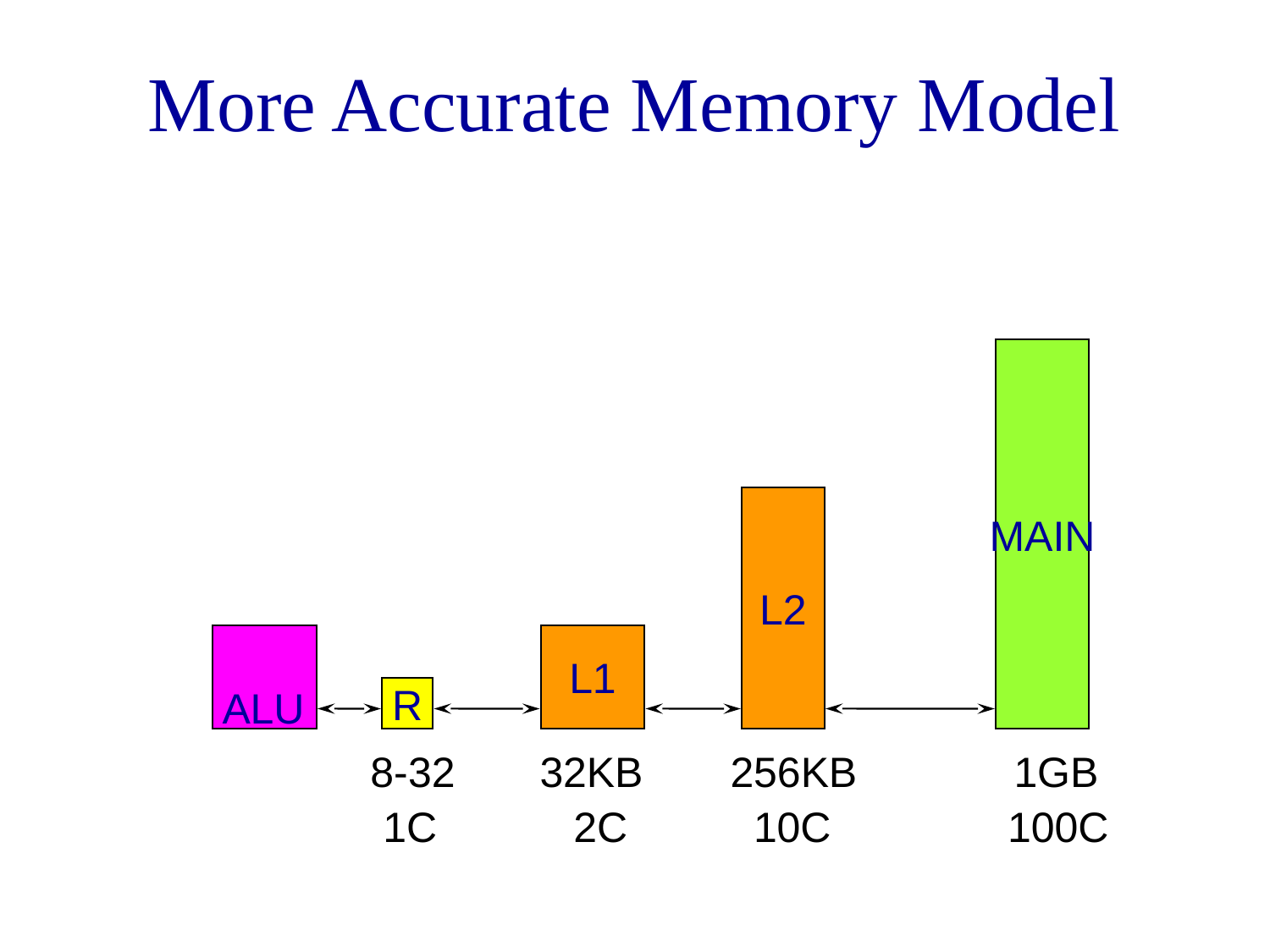

# More Accurate Memory Model
MAIN
L2

L1
ALU
R

8-32
32KB
256KB
1GB

1C
2C
10C
100C